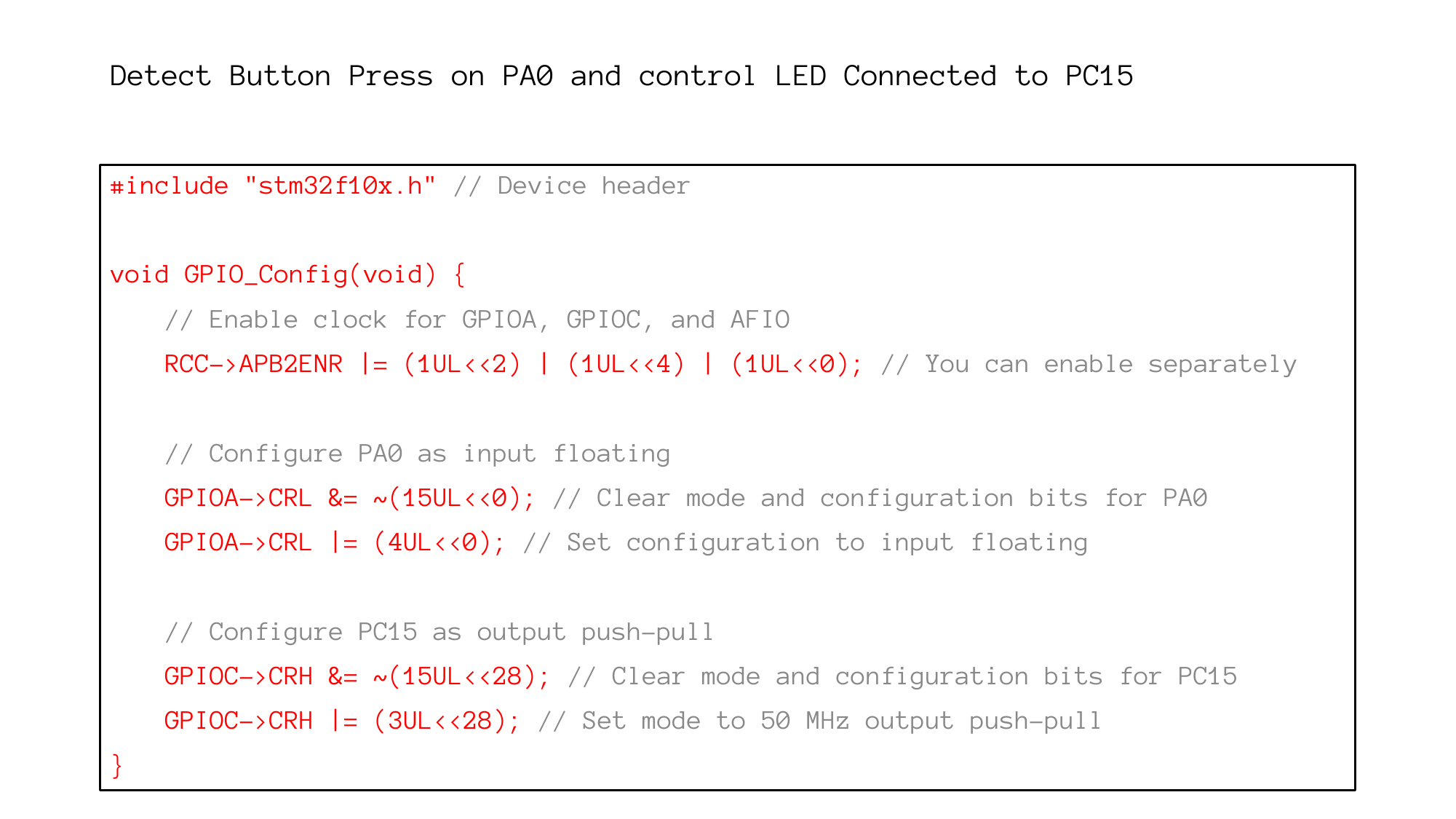

# Detect Button Press on PA0 and control LED Connected to PC15
#include "stm32f10x.h" // Device header

void GPIO_Config(void) {
// Enable clock for GPIOA, GPIOC, and AFIO
RCC->APB2ENR |= (1UL<<2) | (1UL<<4) | (1UL<<0); // You can enable separately

// Configure PA0 as input floating
GPIOA->CRL &= ~(15UL<<0); // Clear mode and configuration bits for PA0
GPIOA->CRL |= (4UL<<0); // Set configuration to input floating

// Configure PC15 as output push-pull
GPIOC->CRH &= ~(15UL<<28); // Clear mode and configuration bits for PC15
GPIOC->CRH |= (3UL<<28); // Set mode to 50 MHz output push-pull
}